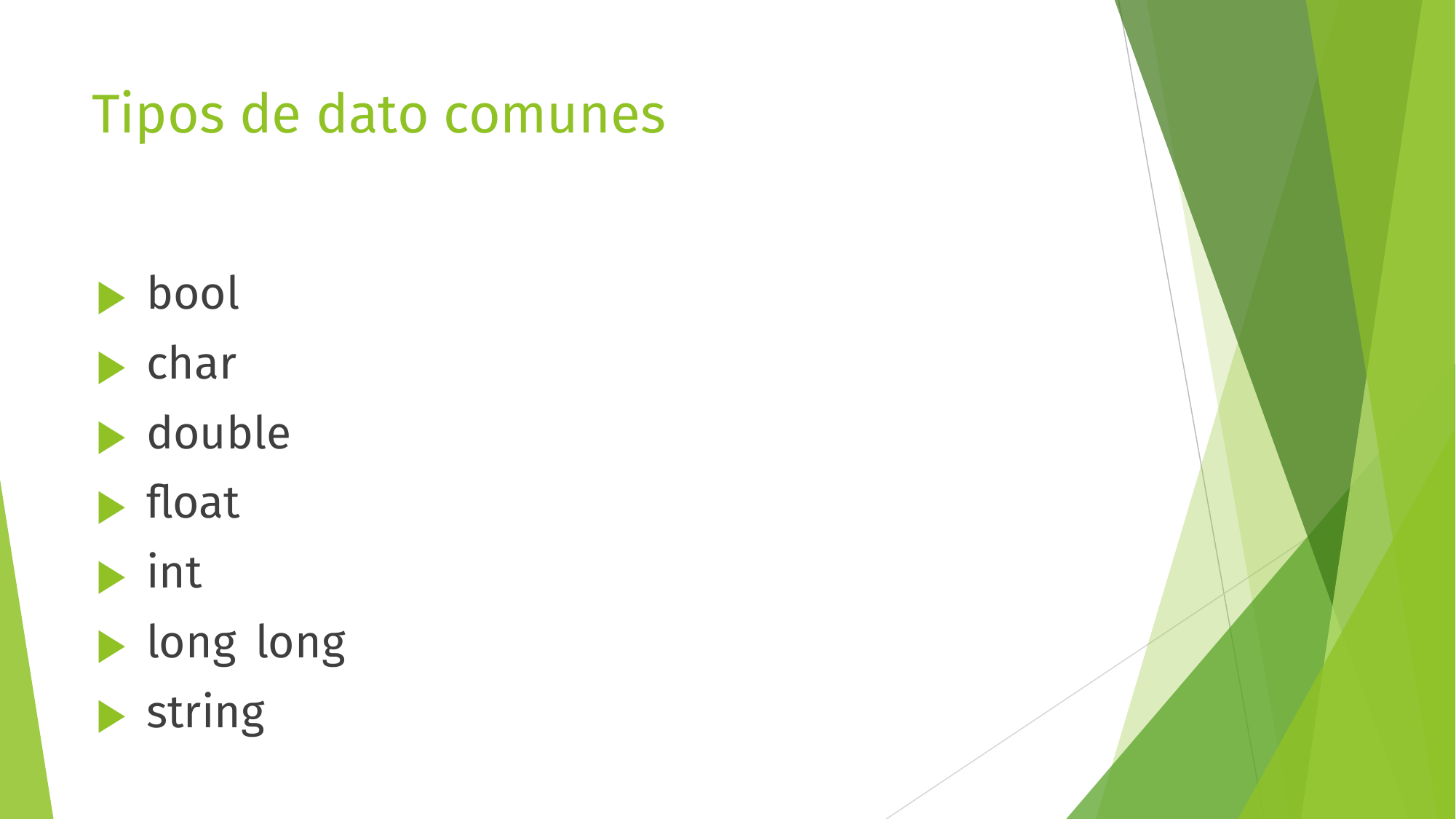

# Tipos de dato comunes
bool
char
double
float
int
long	long
string